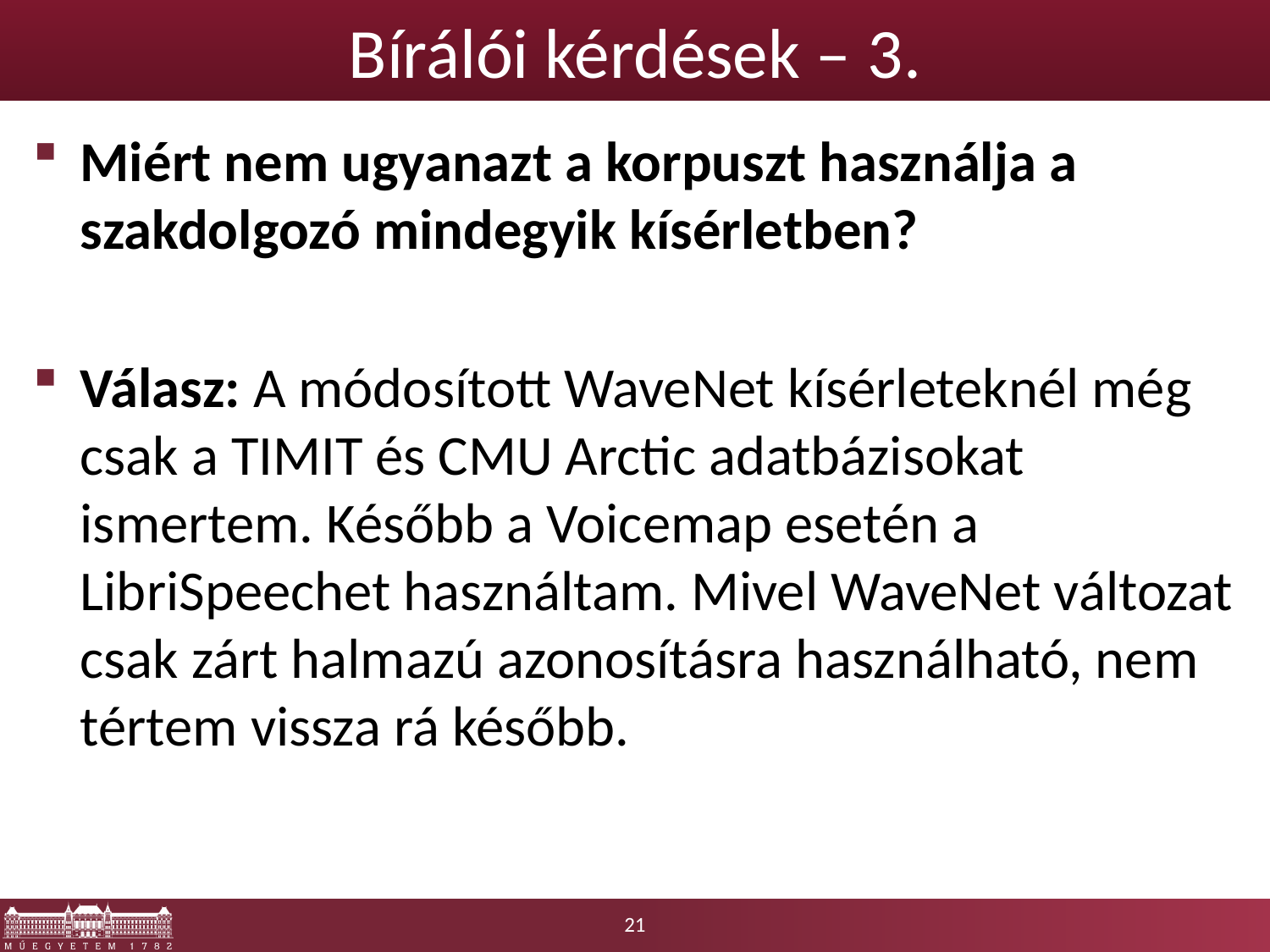

# Bírálói kérdések – 3.
Miért nem ugyanazt a korpuszt használja a szakdolgozó mindegyik kísérletben?

Válasz: A módosított WaveNet kísérleteknél még csak a TIMIT és CMU Arctic adatbázisokat ismertem. Később a Voicemap esetén a LibriSpeechet használtam. Mivel WaveNet változat csak zárt halmazú azonosításra használható, nem tértem vissza rá később.
21